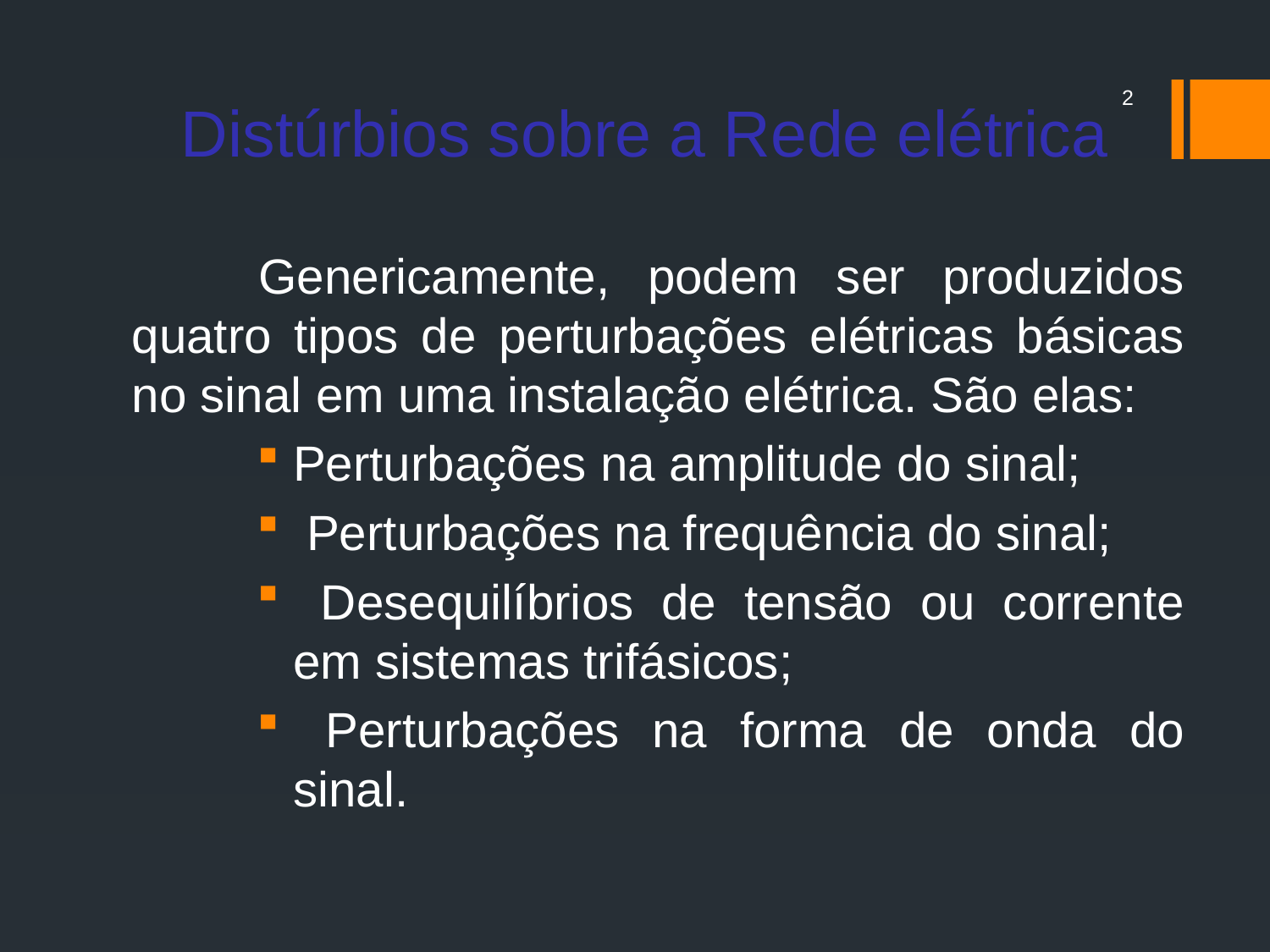

# Distúrbios sobre a Rede elétrica
2
	Genericamente, podem ser produzidos quatro tipos de perturbações elétricas básicas no sinal em uma instalação elétrica. São elas:
Perturbações na amplitude do sinal;
 Perturbações na frequência do sinal;
 Desequilíbrios de tensão ou corrente em sistemas trifásicos;
 Perturbações na forma de onda do sinal.